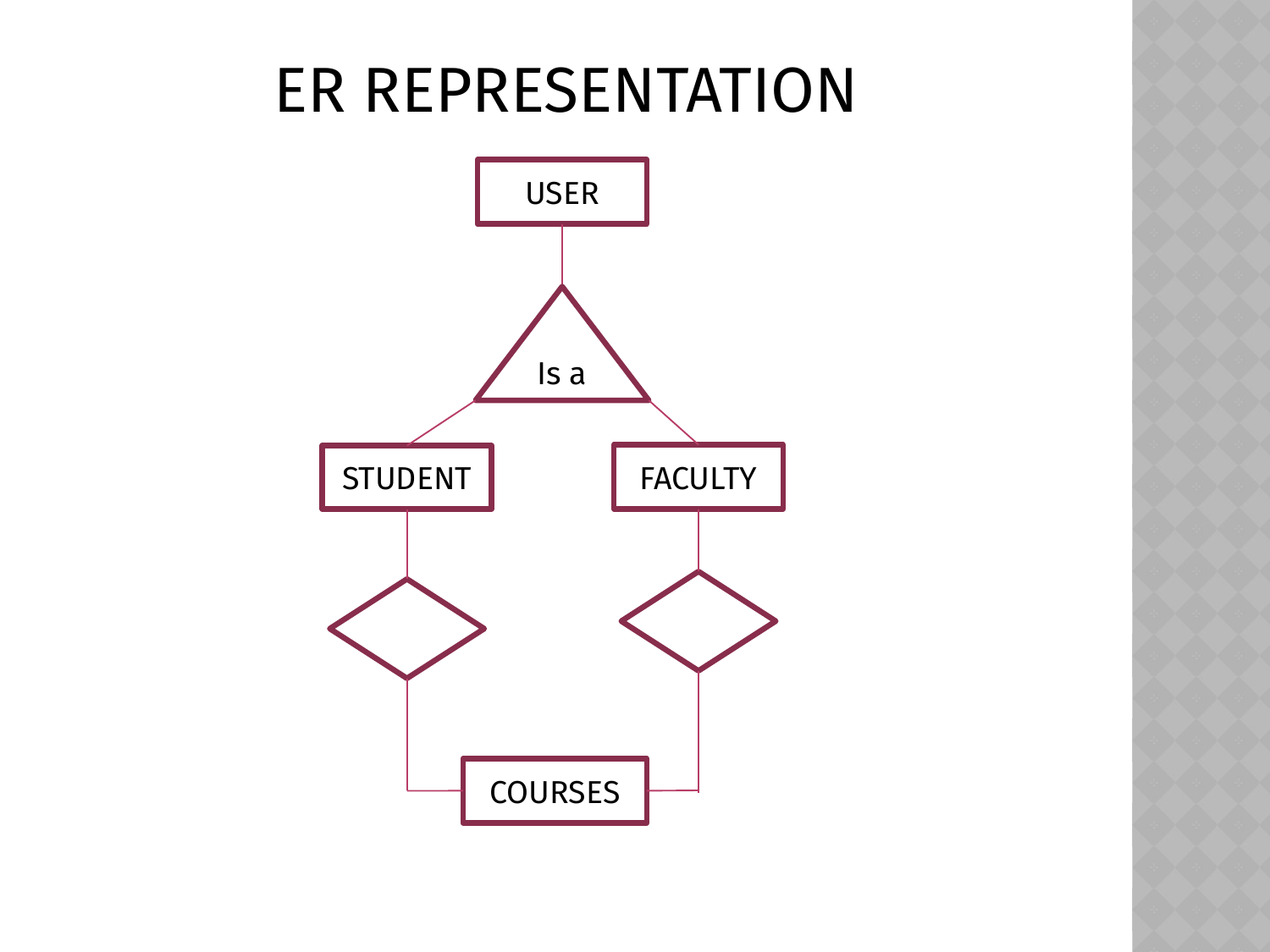

ER REPRESENTATION
USER
Is a
FACULTY
STUDENT

COURSES